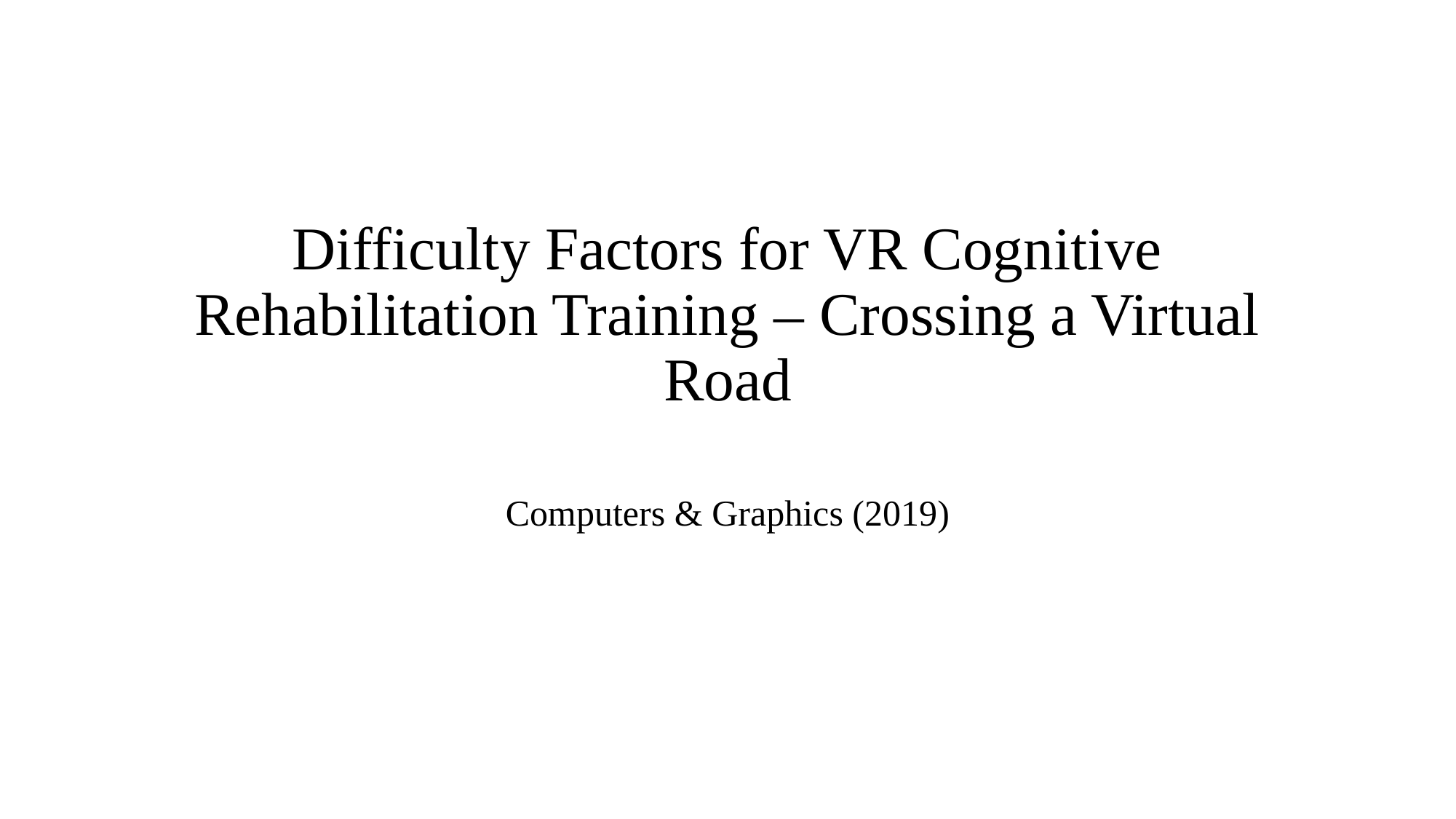

# Difficulty Factors for VR Cognitive Rehabilitation Training – Crossing a Virtual Road

Computers & Graphics (2019)